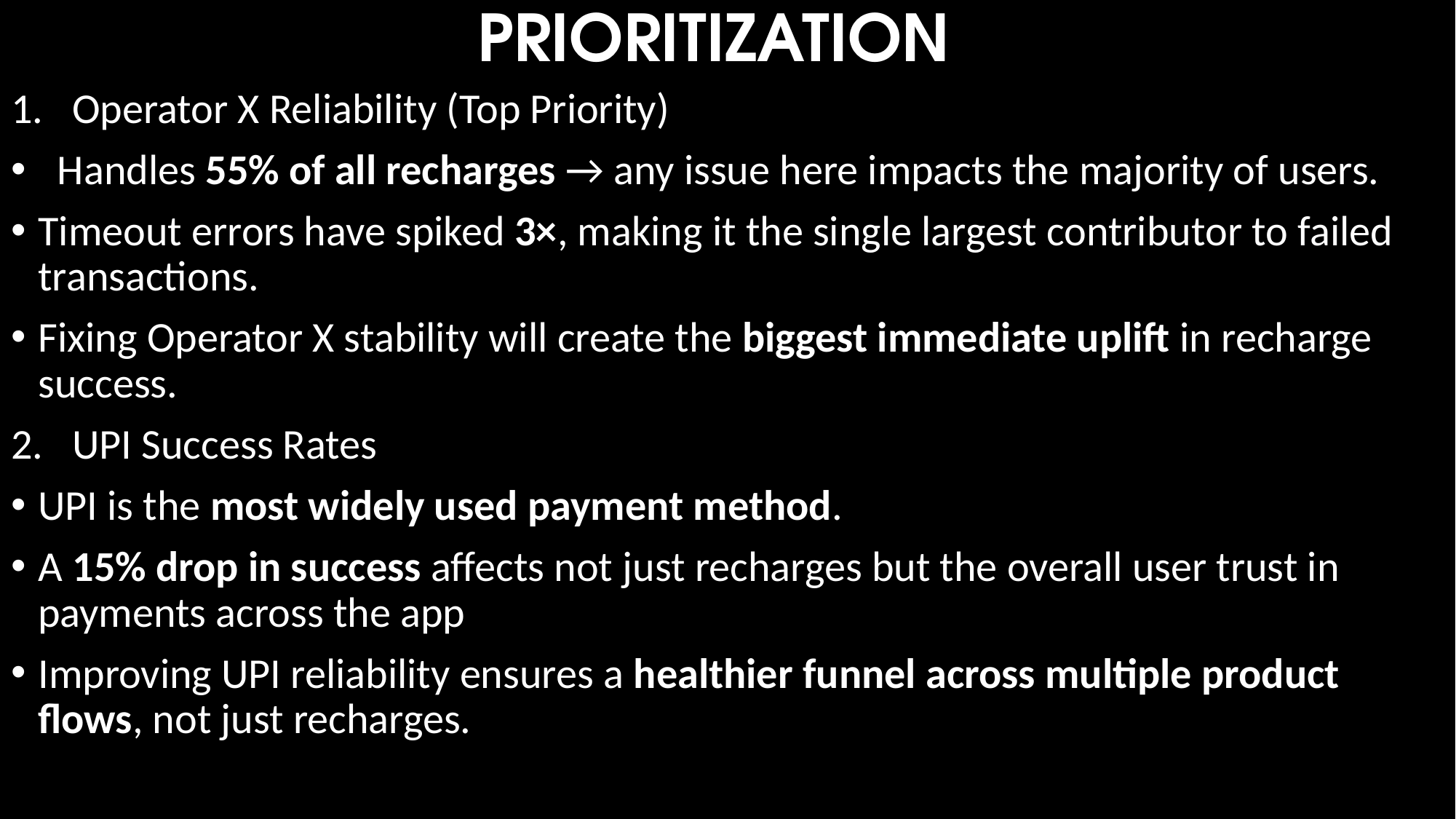

# PRIORITIZATION
Operator X Reliability (Top Priority)
  Handles 55% of all recharges → any issue here impacts the majority of users.
Timeout errors have spiked 3×, making it the single largest contributor to failed transactions.
Fixing Operator X stability will create the biggest immediate uplift in recharge success.
UPI Success Rates
UPI is the most widely used payment method.
A 15% drop in success affects not just recharges but the overall user trust in payments across the app
Improving UPI reliability ensures a healthier funnel across multiple product flows, not just recharges.